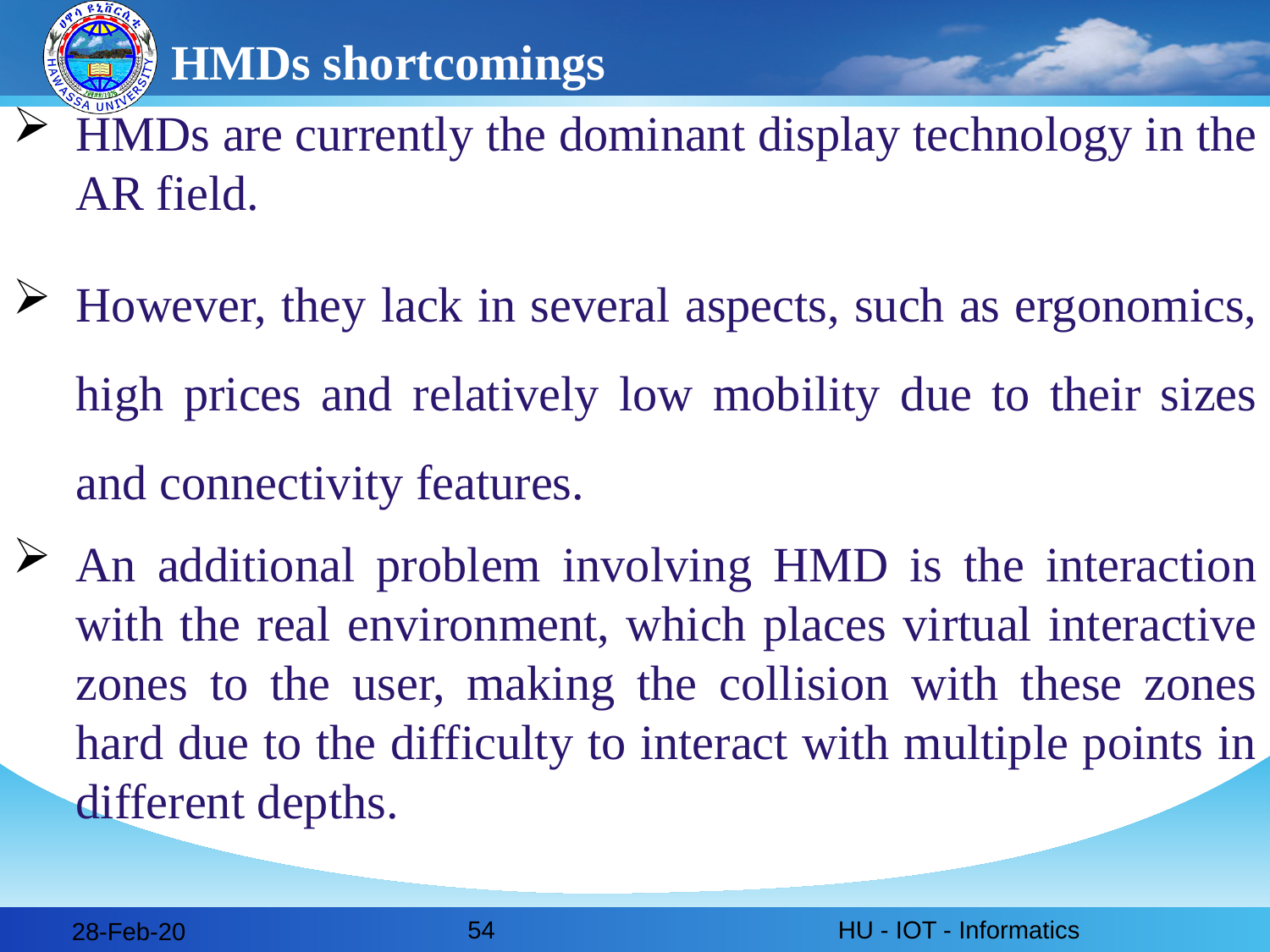

# HMDs shortcomings
HMDs are currently the dominant display technology in the AR field.
However, they lack in several aspects, such as ergonomics, high prices and relatively low mobility due to their sizes and connectivity features.
An additional problem involving HMD is the interaction with the real environment, which places virtual interactive zones to the user, making the collision with these zones hard due to the difficulty to interact with multiple points in different depths.

54
HU - IOT - Informatics
28-Feb-20